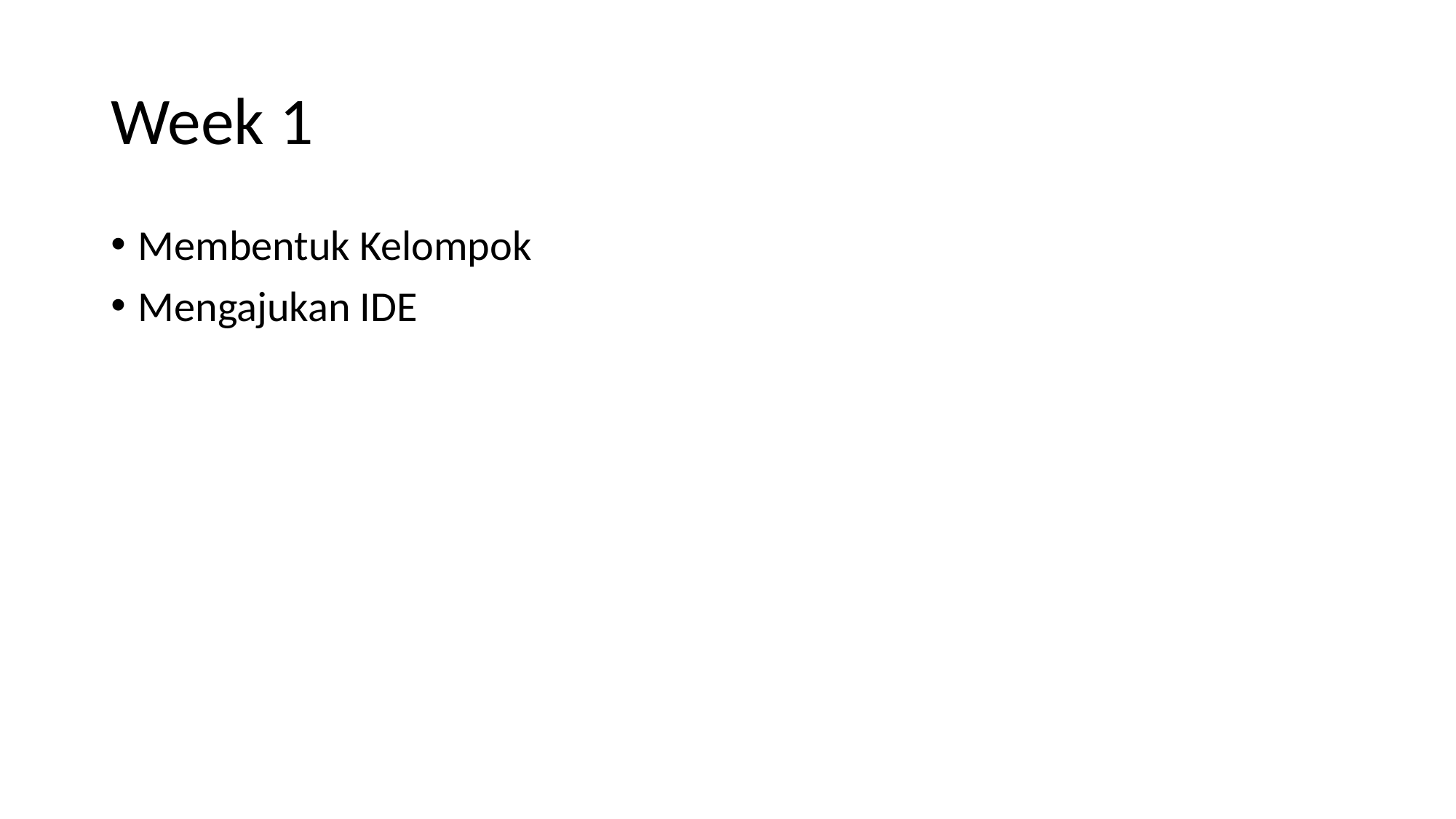

# Week 1
Membentuk Kelompok
Mengajukan IDE